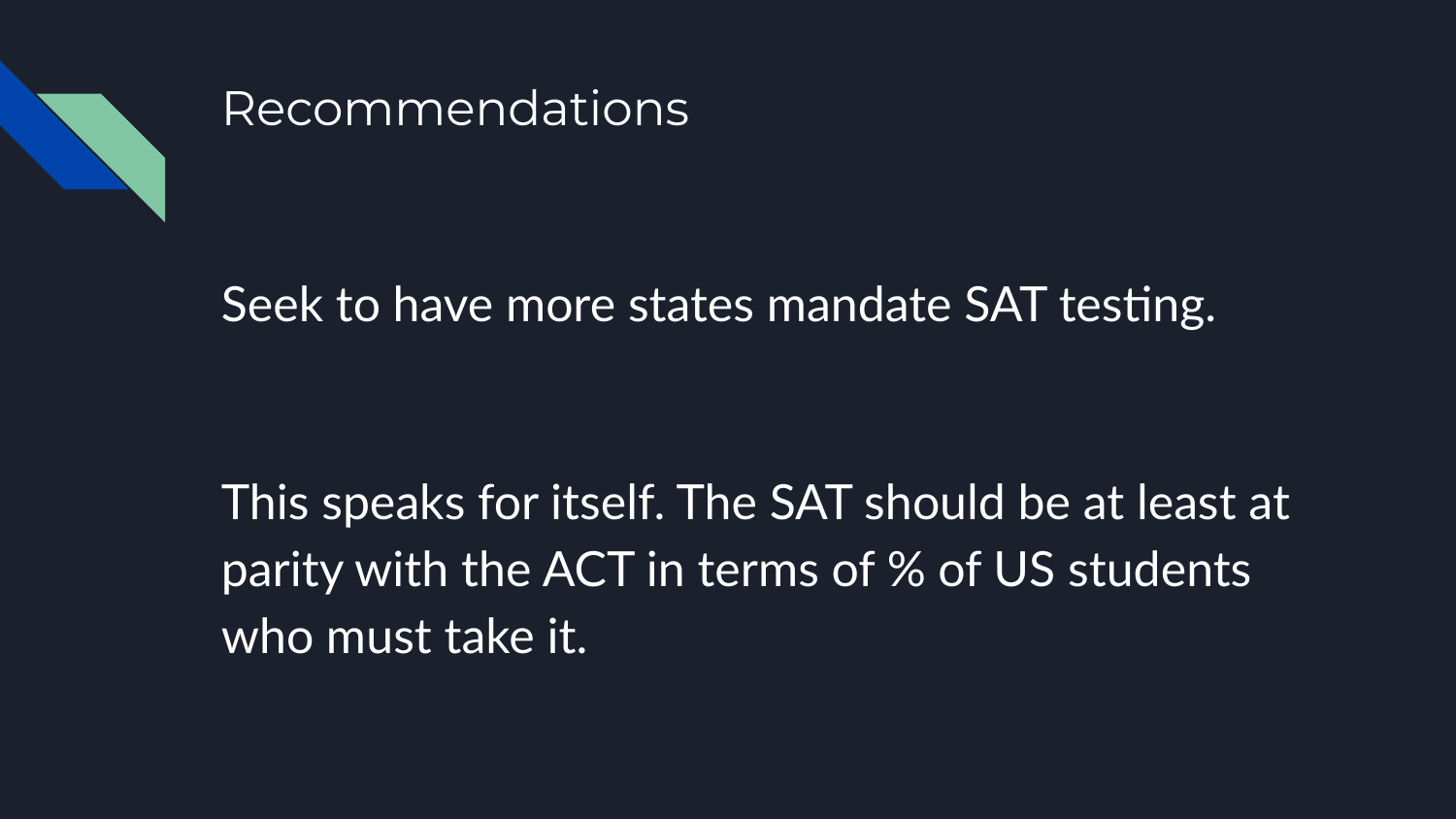

# Recommendations
Seek to have more states mandate SAT testing.

This speaks for itself. The SAT should be at least at parity with the ACT in terms of % of US students who must take it.